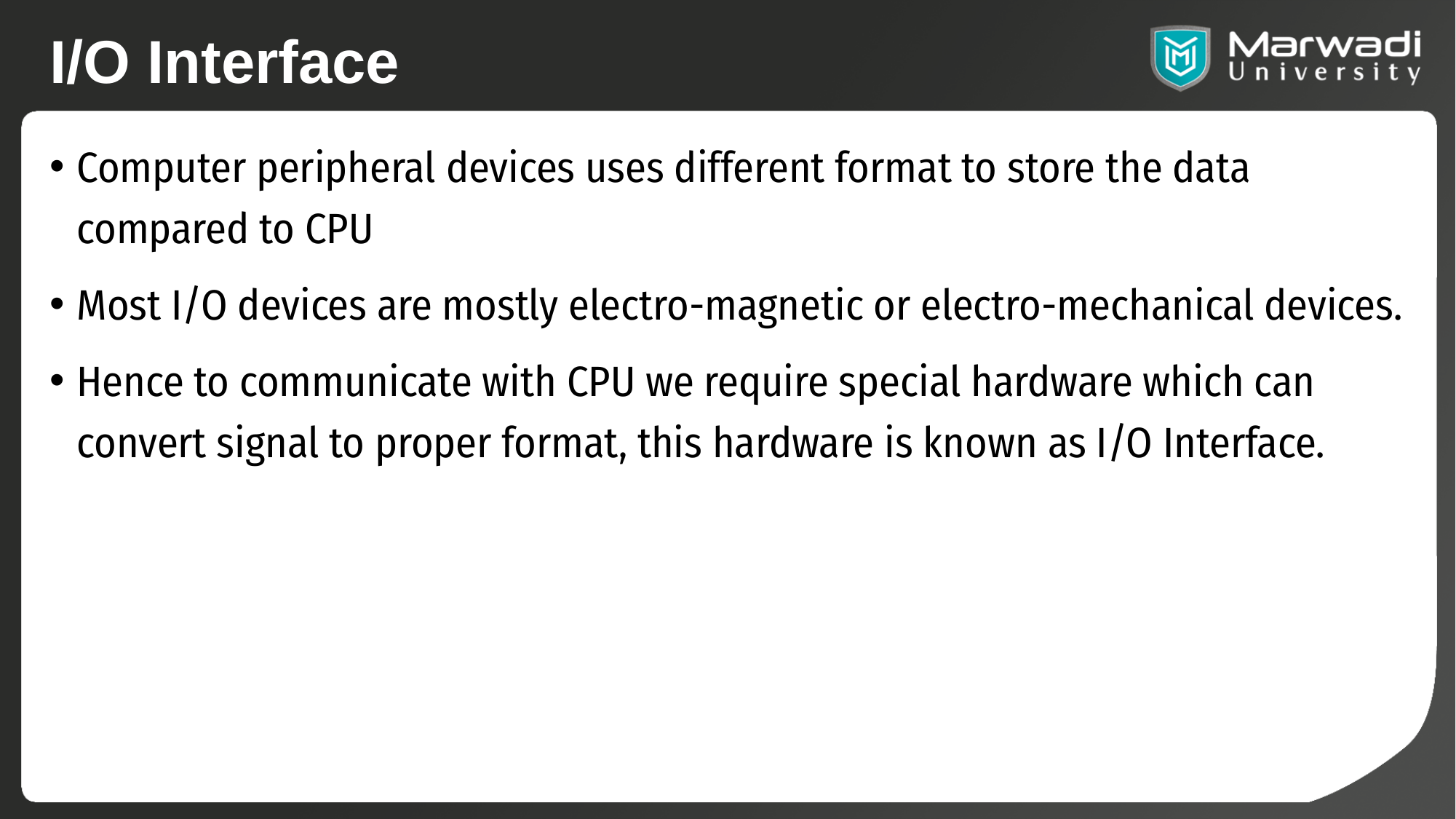

# I/O Interface
Computer peripheral devices uses different format to store the data compared to CPU
Most I/O devices are mostly electro-magnetic or electro-mechanical devices.
Hence to communicate with CPU we require special hardware which can convert signal to proper format, this hardware is known as I/O Interface.